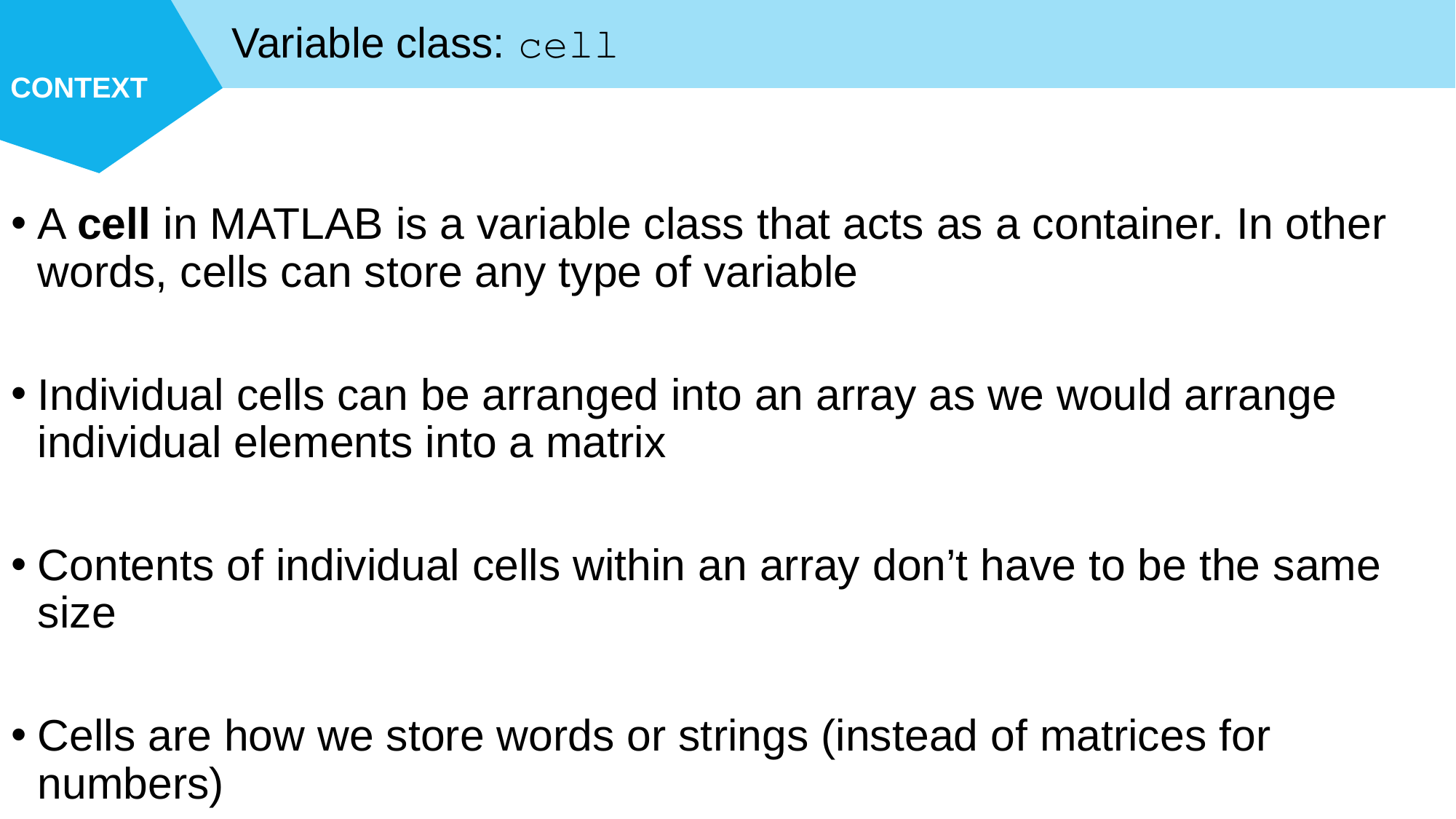

Variable class: cell
A cell in MATLAB is a variable class that acts as a container. In other words, cells can store any type of variable

Individual cells can be arranged into an array as we would arrange individual elements into a matrix

Contents of individual cells within an array don’t have to be the same size

Cells are how we store words or strings (instead of matrices for numbers)